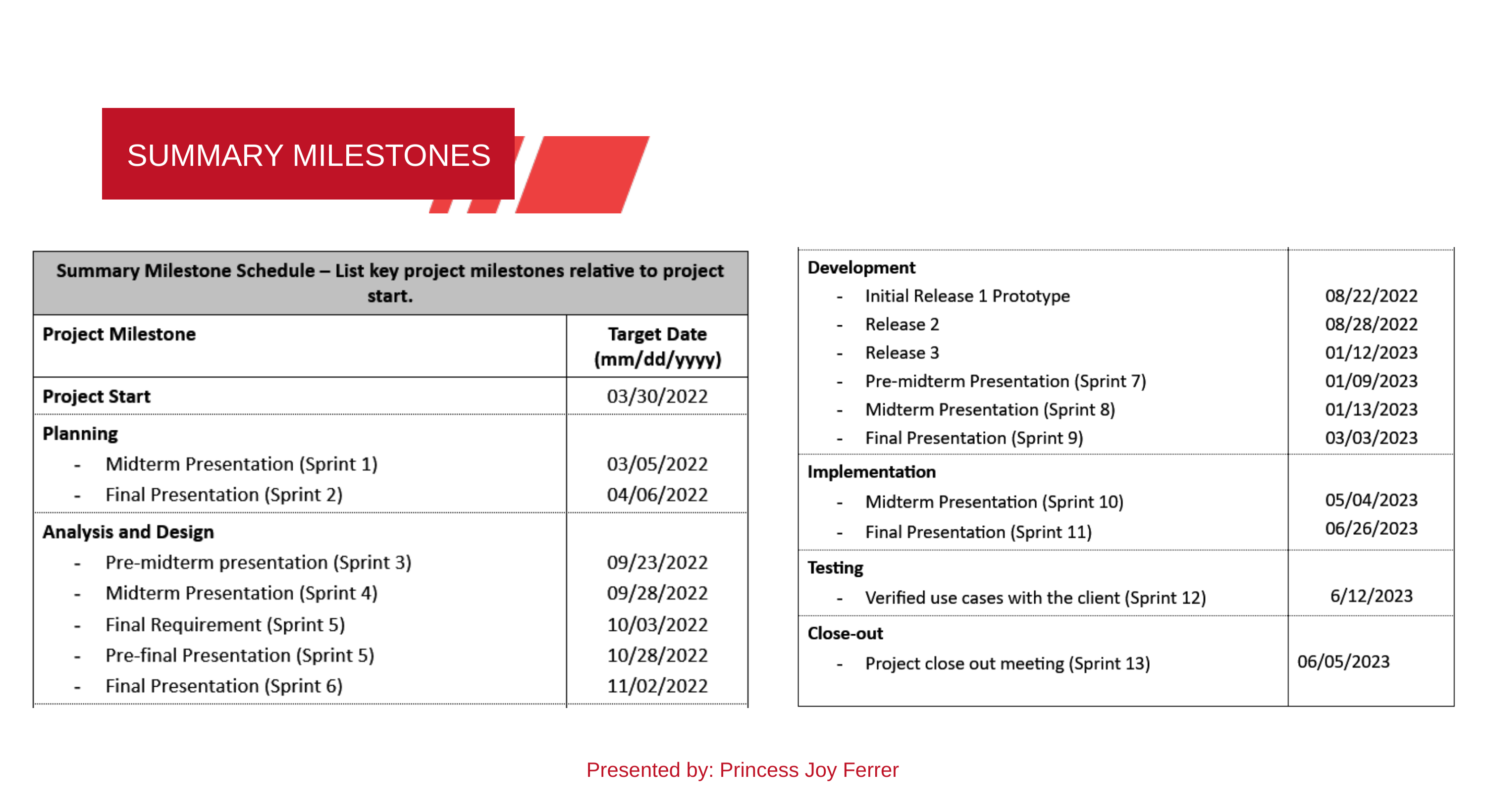

SUMMARY MILESTONES

Presented by: Princess Joy Ferrer